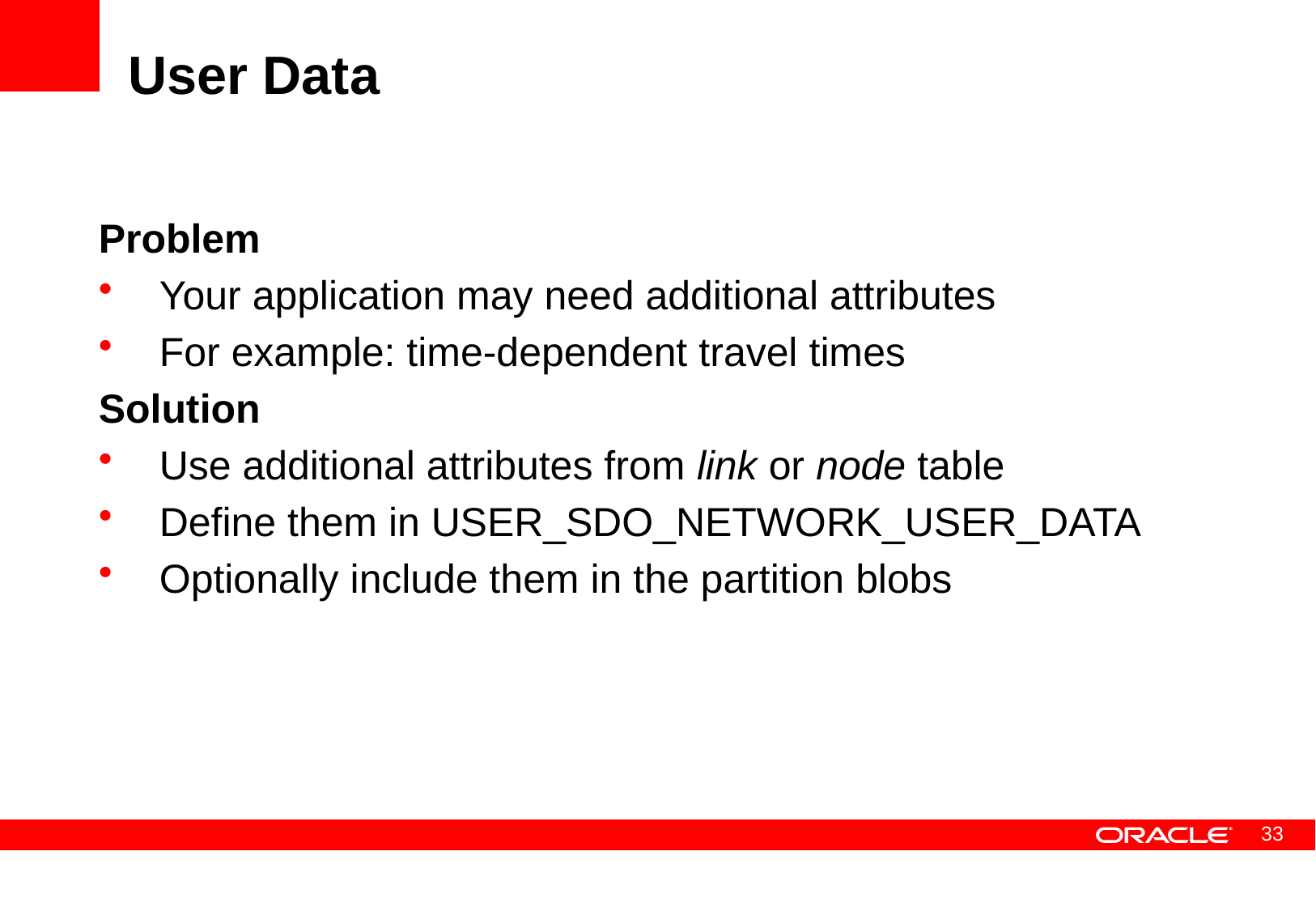

# User Data
Problem
Your application may need additional attributes
For example: time-dependent travel times
Solution
Use additional attributes from link or node table
Define them in USER_SDO_NETWORK_USER_DATA
Optionally include them in the partition blobs